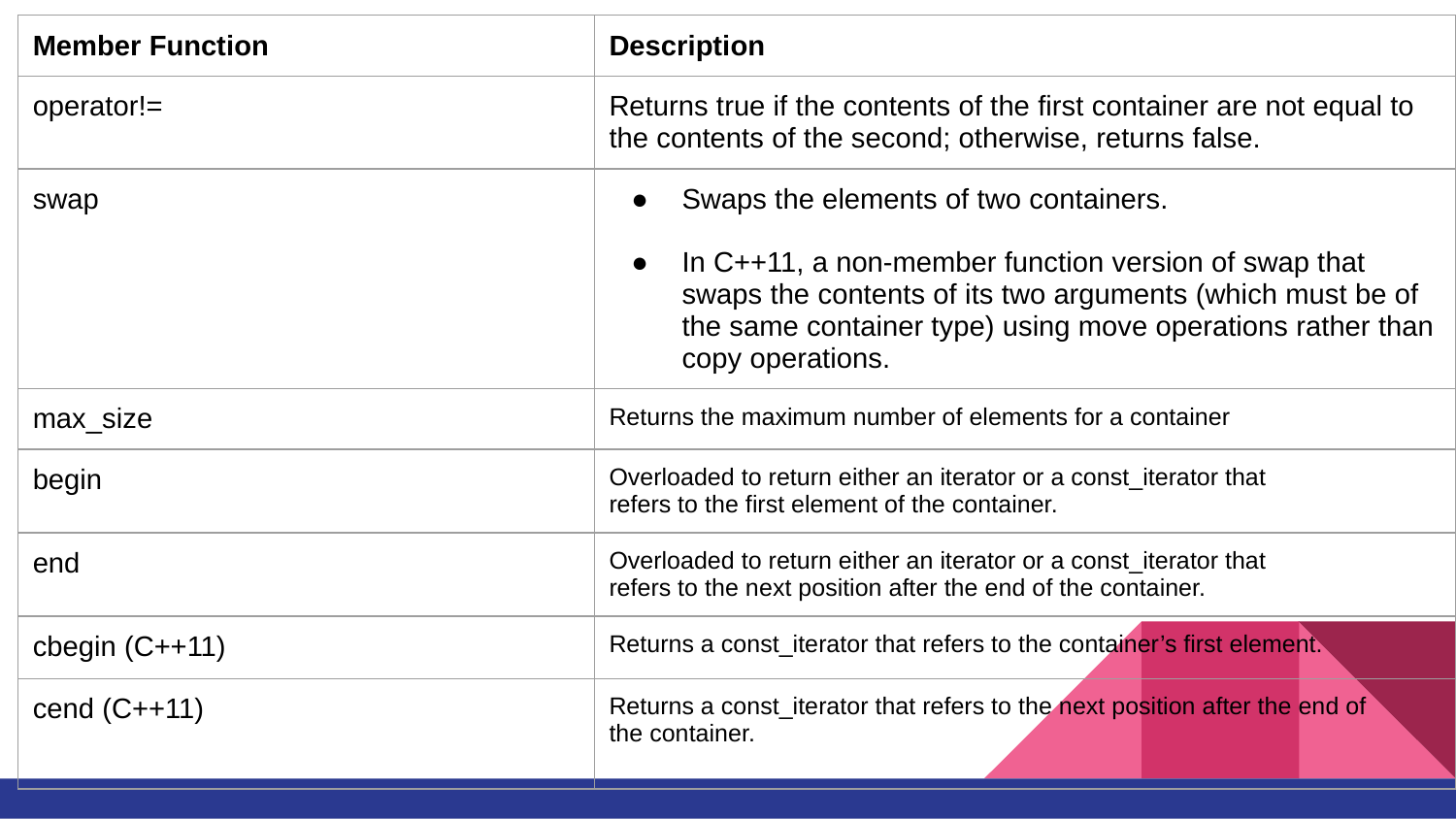

| Member Function | Description |
| --- | --- |
| operator!= | Returns true if the contents of the first container are not equal to the contents of the second; otherwise, returns false. |
| swap | Swaps the elements of two containers. In C++11, a non-member function version of swap that swaps the contents of its two arguments (which must be of the same container type) using move operations rather than copy operations. |
| max\_size | Returns the maximum number of elements for a container |
| begin | Overloaded to return either an iterator or a const\_iterator that refers to the first element of the container. |
| end | Overloaded to return either an iterator or a const\_iterator that refers to the next position after the end of the container. |
| cbegin (C++11) | Returns a const\_iterator that refers to the container’s first element. |
| cend (C++11) | Returns a const\_iterator that refers to the next position after the end of the container. |